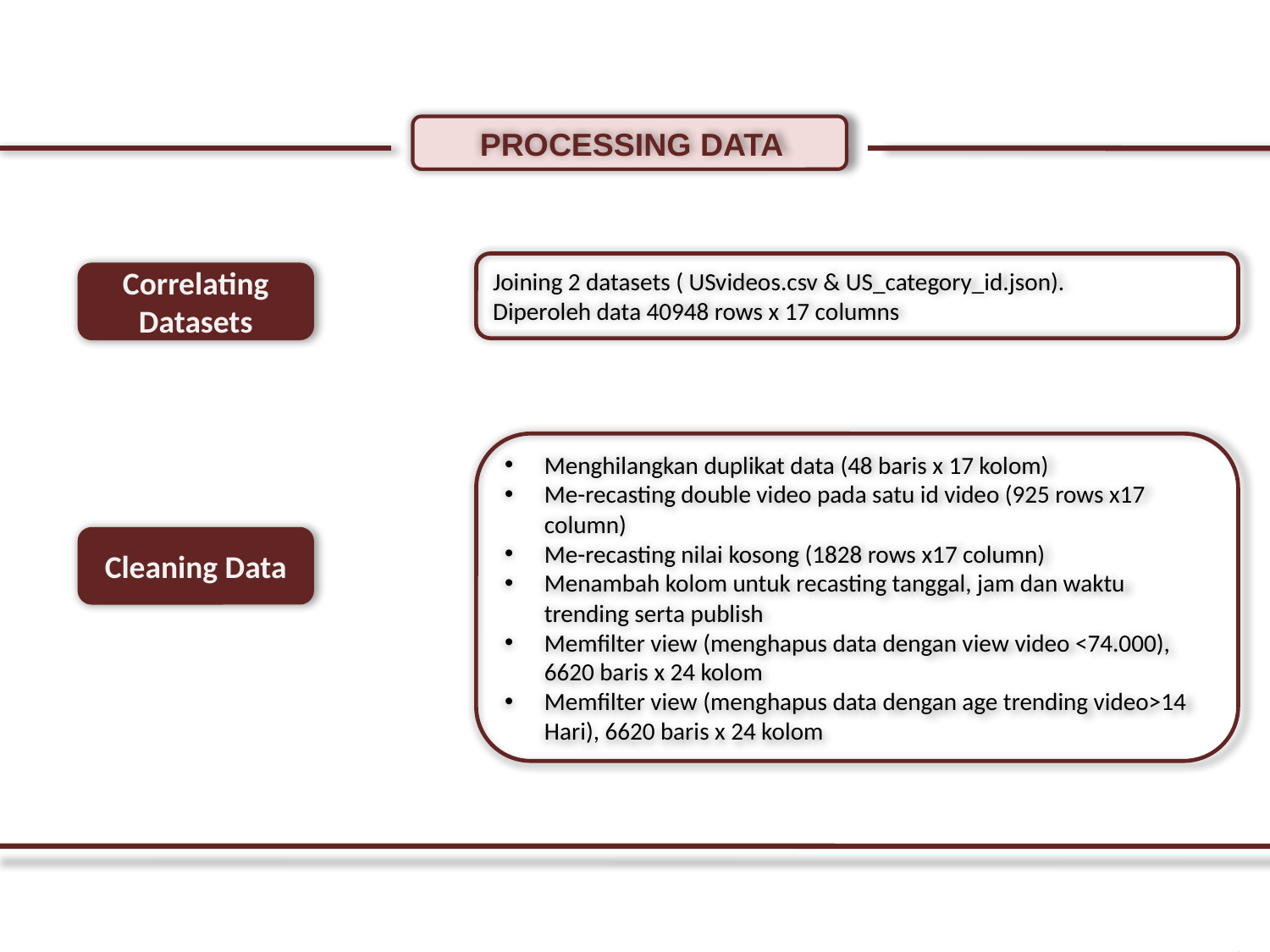

PROCESSING DATA
Joining 2 datasets ( USvideos.csv & US_category_id.json).
Diperoleh data 40948 rows x 17 columns
Correlating Datasets
Menghilangkan duplikat data (48 baris x 17 kolom)
Me-recasting double video pada satu id video (925 rows x17 column)
Me-recasting nilai kosong (1828 rows x17 column)
Menambah kolom untuk recasting tanggal, jam dan waktu trending serta publish
Memfilter view (menghapus data dengan view video <74.000), 6620 baris x 24 kolom
Memfilter view (menghapus data dengan age trending video>14 Hari), 6620 baris x 24 kolom
Cleaning Data